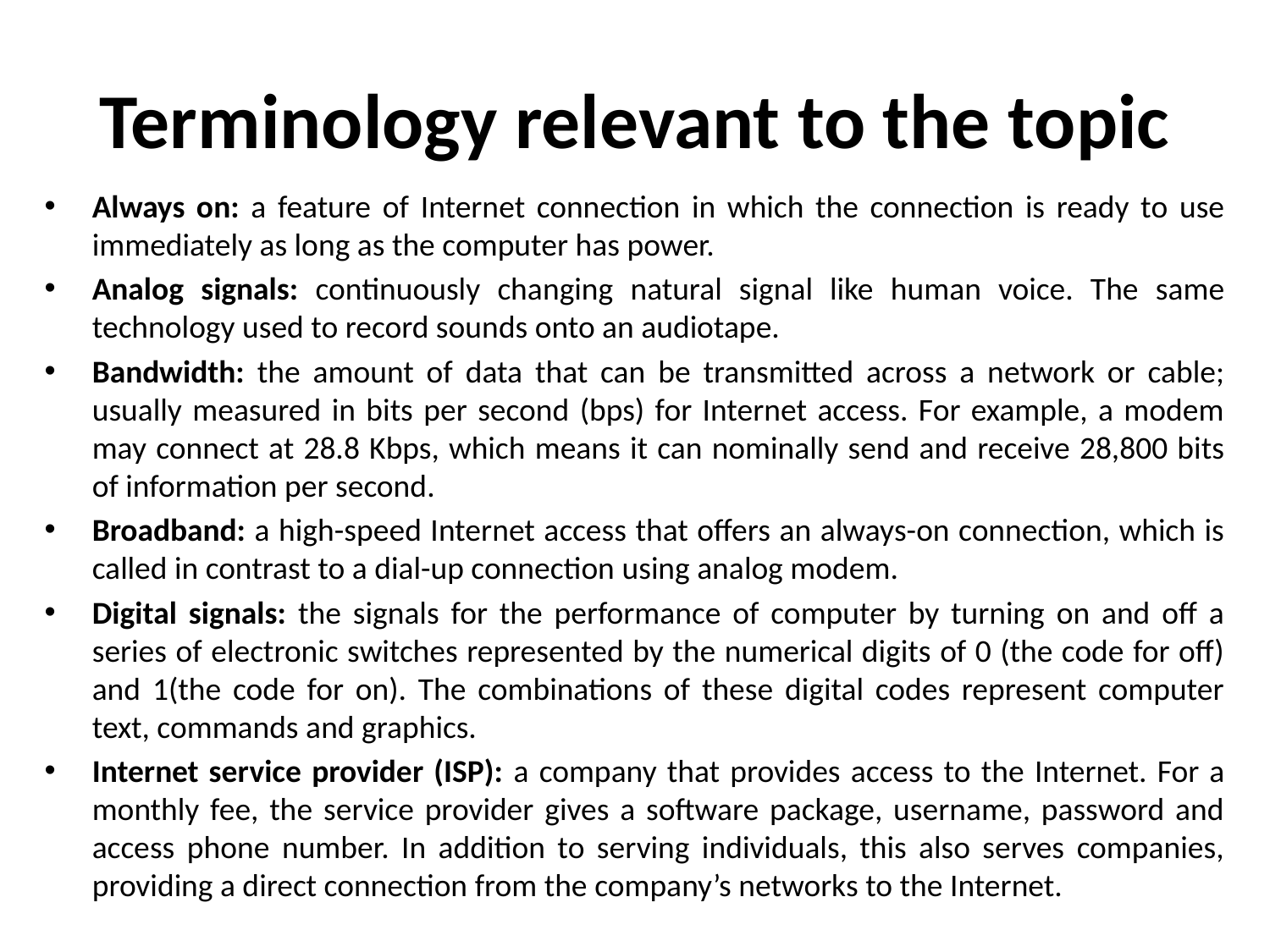

# Terminology relevant to the topic
Always on: a feature of Internet connection in which the connection is ready to use immediately as long as the computer has power.
Analog signals: continuously changing natural signal like human voice. The same technology used to record sounds onto an audiotape.
Bandwidth: the amount of data that can be transmitted across a network or cable; usually measured in bits per second (bps) for Internet access. For example, a modem may connect at 28.8 Kbps, which means it can nominally send and receive 28,800 bits of information per second.
Broadband: a high-speed Internet access that offers an always-on connection, which is called in contrast to a dial-up connection using analog modem.
Digital signals: the signals for the performance of computer by turning on and off a series of electronic switches represented by the numerical digits of 0 (the code for off) and 1(the code for on). The combinations of these digital codes represent computer text, commands and graphics.
Internet service provider (ISP): a company that provides access to the Internet. For a monthly fee, the service provider gives a software package, username, password and access phone number. In addition to serving individuals, this also serves companies, providing a direct connection from the company’s networks to the Internet.